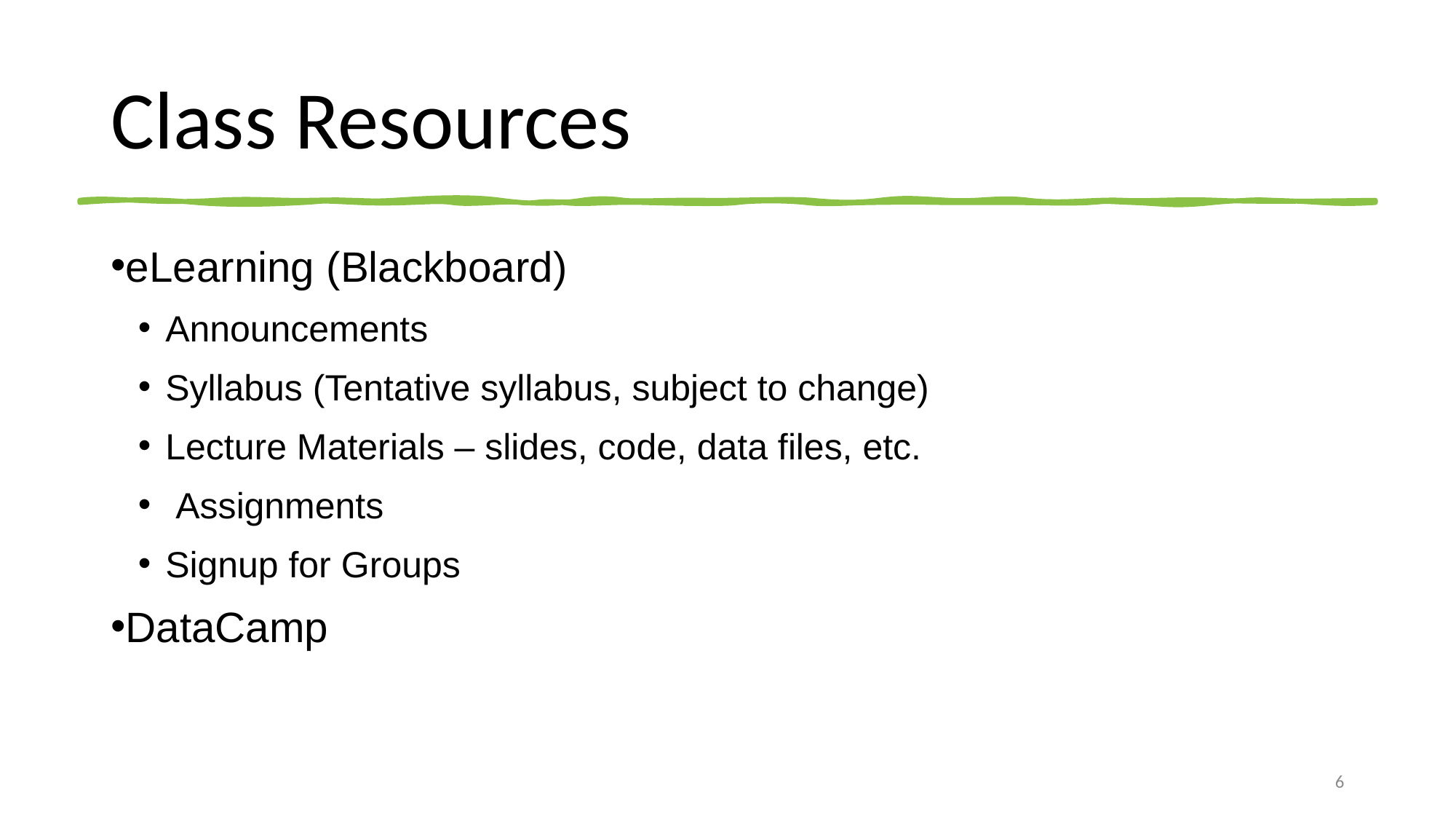

# Class Resources

eLearning (Blackboard)
Announcements
Syllabus (Tentative syllabus, subject to change)
Lecture Materials – slides, code, data files, etc.
 Assignments
Signup for Groups
DataCamp

6